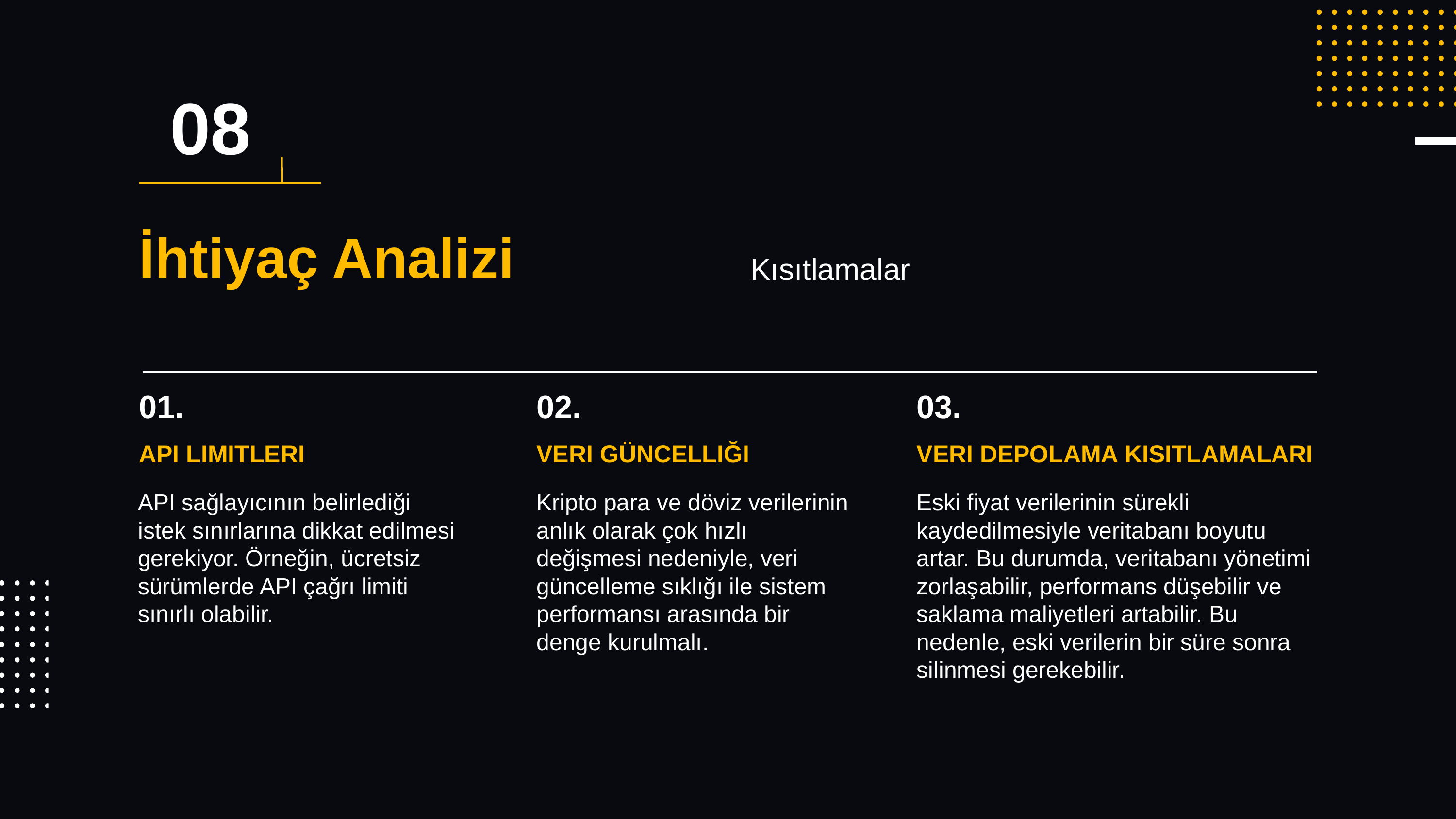

08

İhtiyaç Analizi
Kısıtlamalar

01.
02.
03.
API LIMITLERI
VERI GÜNCELLIĞI
VERI DEPOLAMA KISITLAMALARI
API sağlayıcının belirlediği istek sınırlarına dikkat edilmesi gerekiyor. Örneğin, ücretsiz sürümlerde API çağrı limiti sınırlı olabilir.
Kripto para ve döviz verilerinin anlık olarak çok hızlı değişmesi nedeniyle, veri güncelleme sıklığı ile sistem performansı arasında bir denge kurulmalı.
Eski fiyat verilerinin sürekli kaydedilmesiyle veritabanı boyutu artar. Bu durumda, veritabanı yönetimi zorlaşabilir, performans düşebilir ve saklama maliyetleri artabilir. Bu nedenle, eski verilerin bir süre sonra silinmesi gerekebilir.